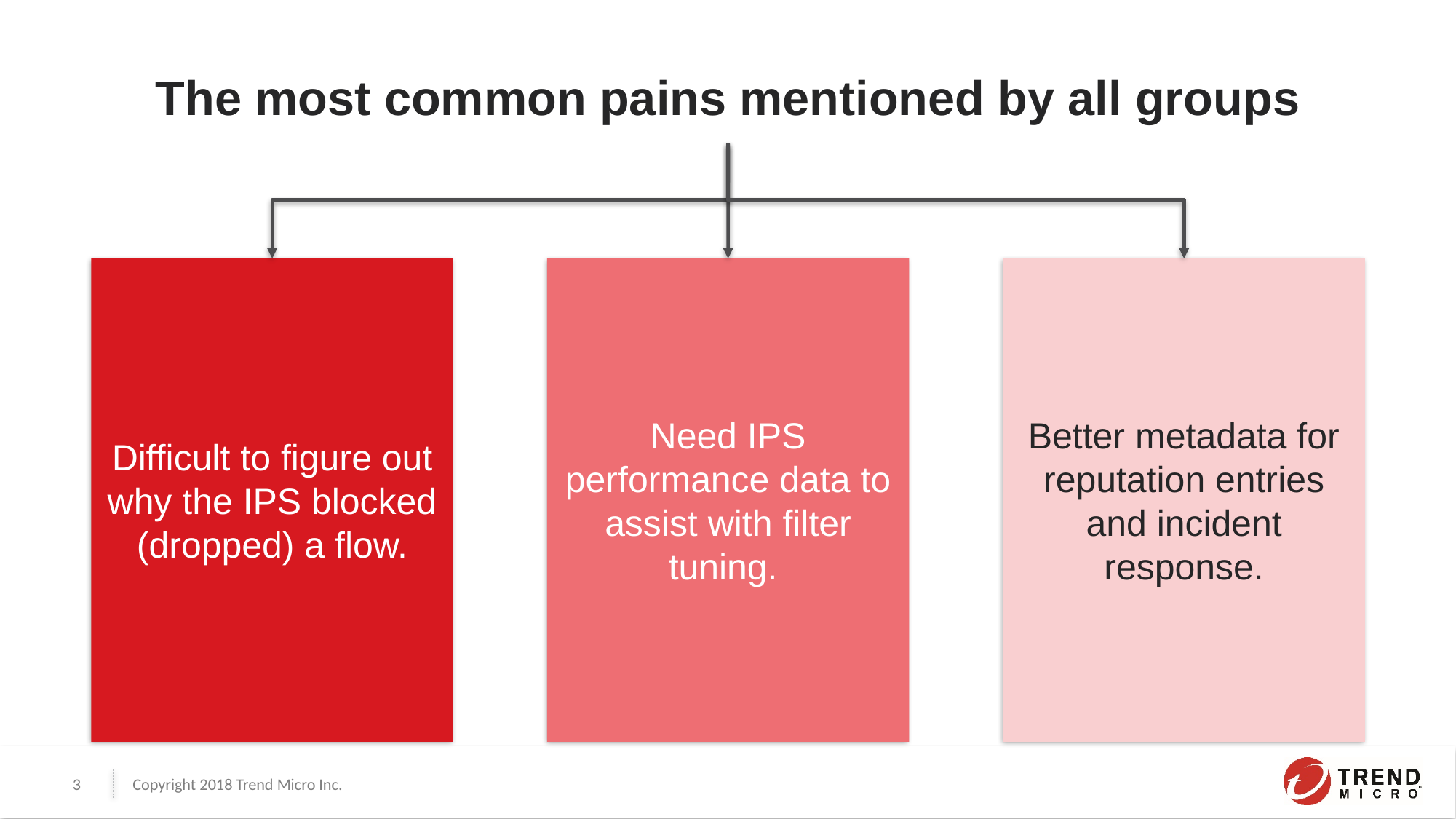

# The most common pains mentioned by all groups
Difficult to figure out why the IPS blocked (dropped) a flow.
Need IPS performance data to assist with filter tuning.
Better metadata for reputation entries and incident response.